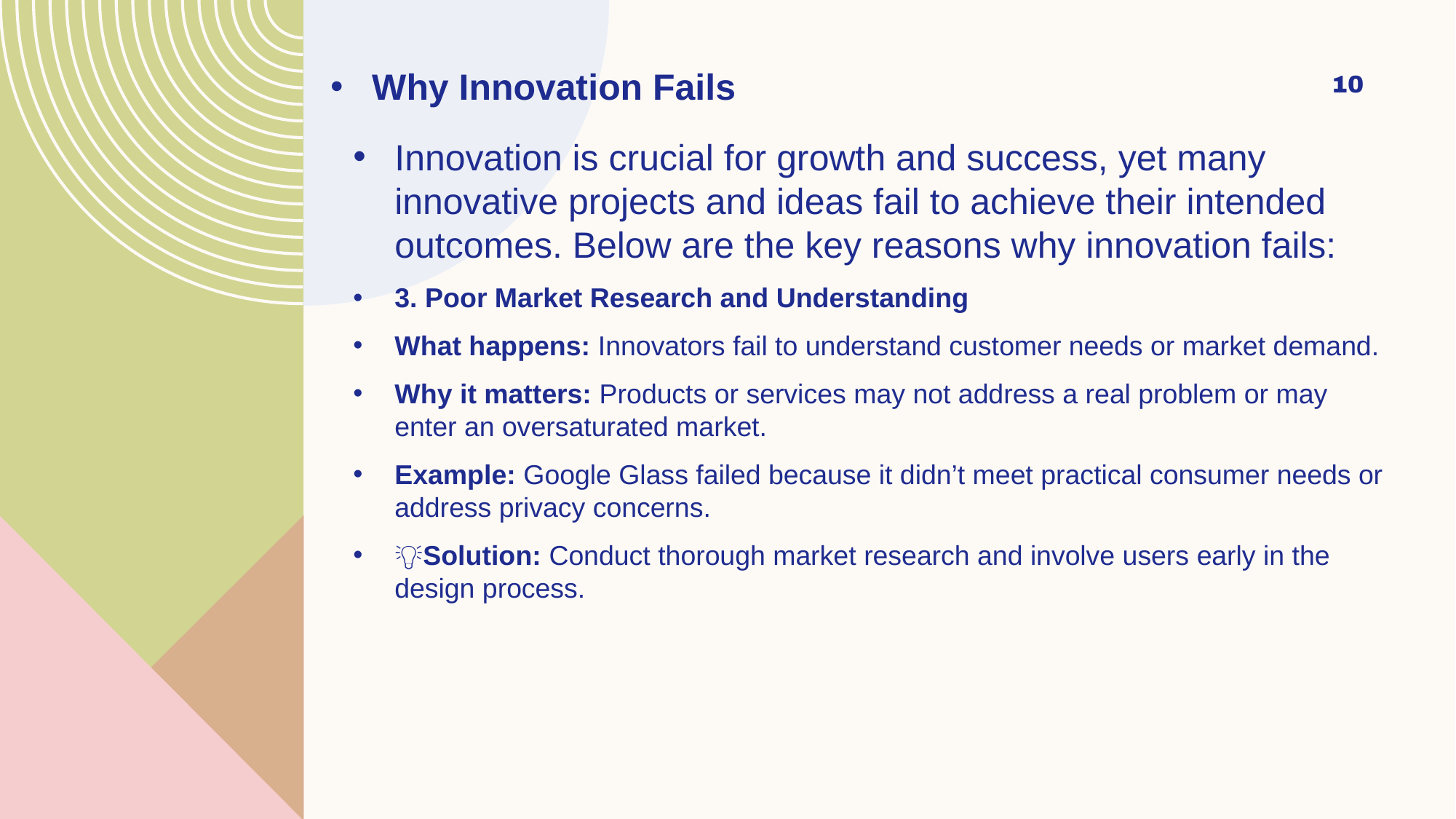

10
Why Innovation Fails
Innovation is crucial for growth and success, yet many innovative projects and ideas fail to achieve their intended outcomes. Below are the key reasons why innovation fails:
3. Poor Market Research and Understanding
What happens: Innovators fail to understand customer needs or market demand.
Why it matters: Products or services may not address a real problem or may enter an oversaturated market.
Example: Google Glass failed because it didn’t meet practical consumer needs or address privacy concerns.
💡Solution: Conduct thorough market research and involve users early in the design process.